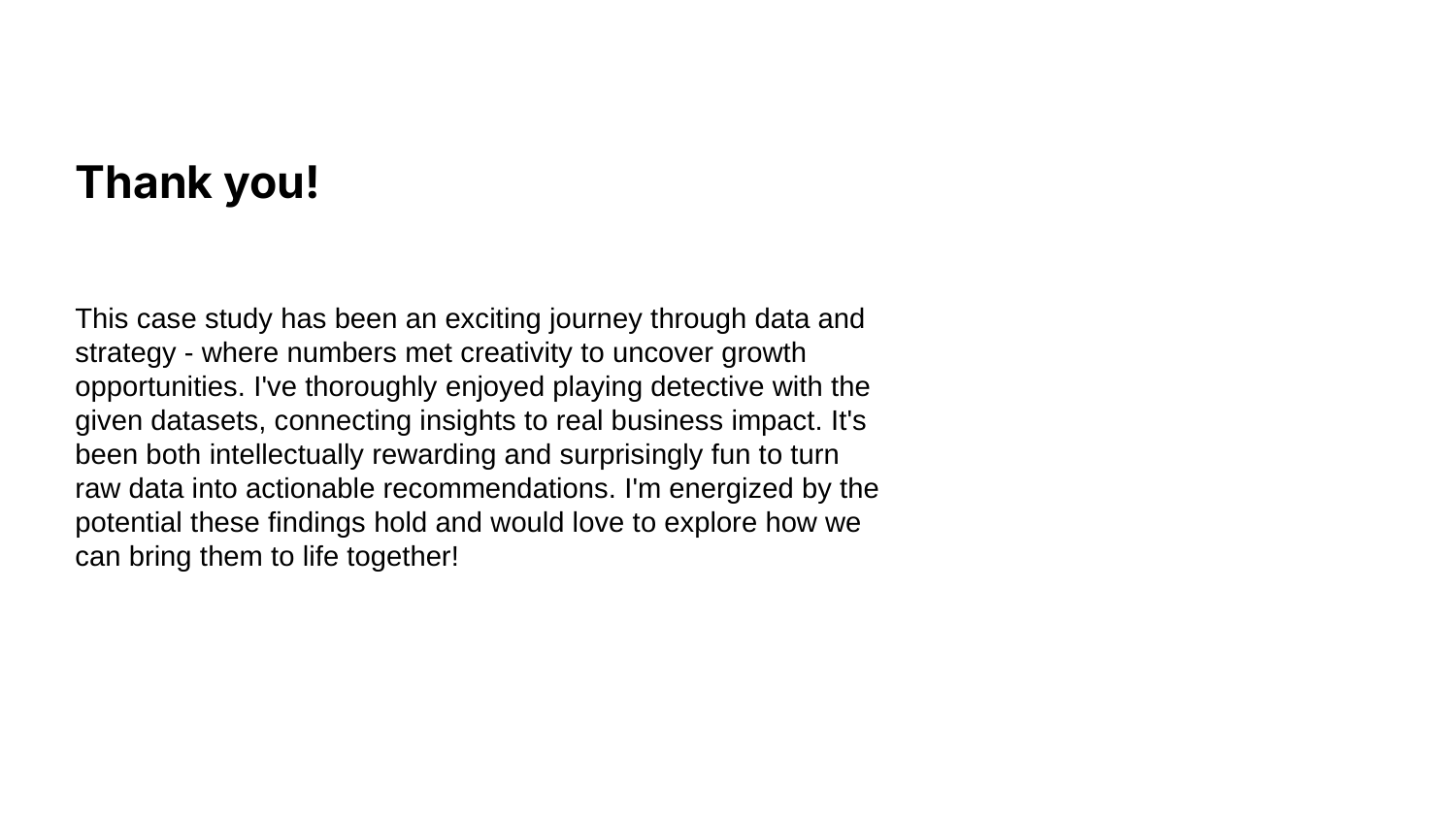

# Thank you!

This case study has been an exciting journey through data and strategy - where numbers met creativity to uncover growth opportunities. I've thoroughly enjoyed playing detective with the given datasets, connecting insights to real business impact. It's been both intellectually rewarding and surprisingly fun to turn raw data into actionable recommendations. I'm energized by the potential these findings hold and would love to explore how we can bring them to life together!